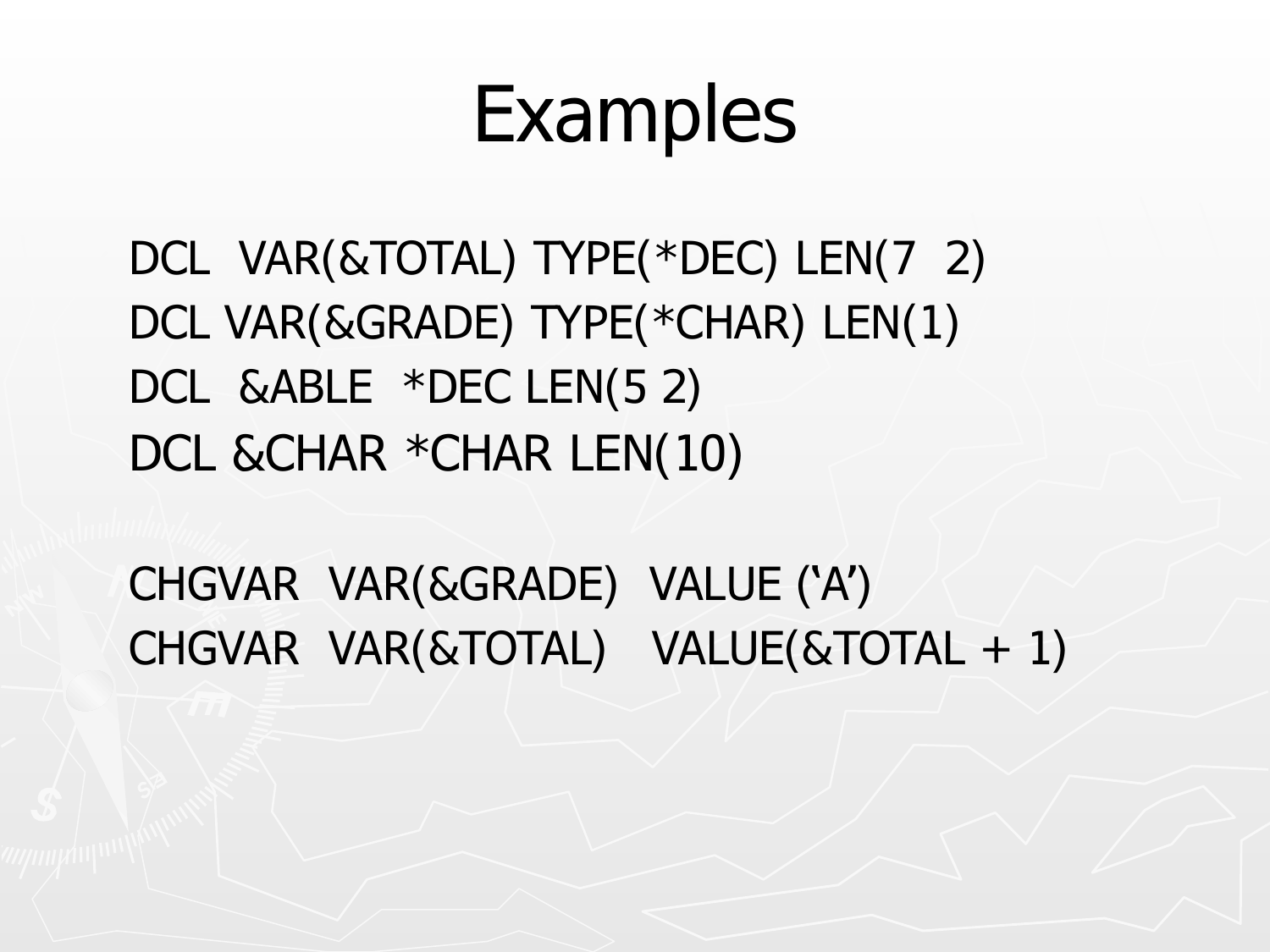

# Examples
DCL  VAR(&TOTAL) TYPE(*DEC) LEN(7  2)
DCL VAR(&GRADE) TYPE(*CHAR) LEN(1)
DCL  &ABLE  *DEC LEN(5 2)
DCL &CHAR *CHAR LEN(10)

CHGVAR  VAR(&GRADE)  VALUE (‘A’)
CHGVAR  VAR(&TOTAL)   VALUE(&TOTAL + 1)